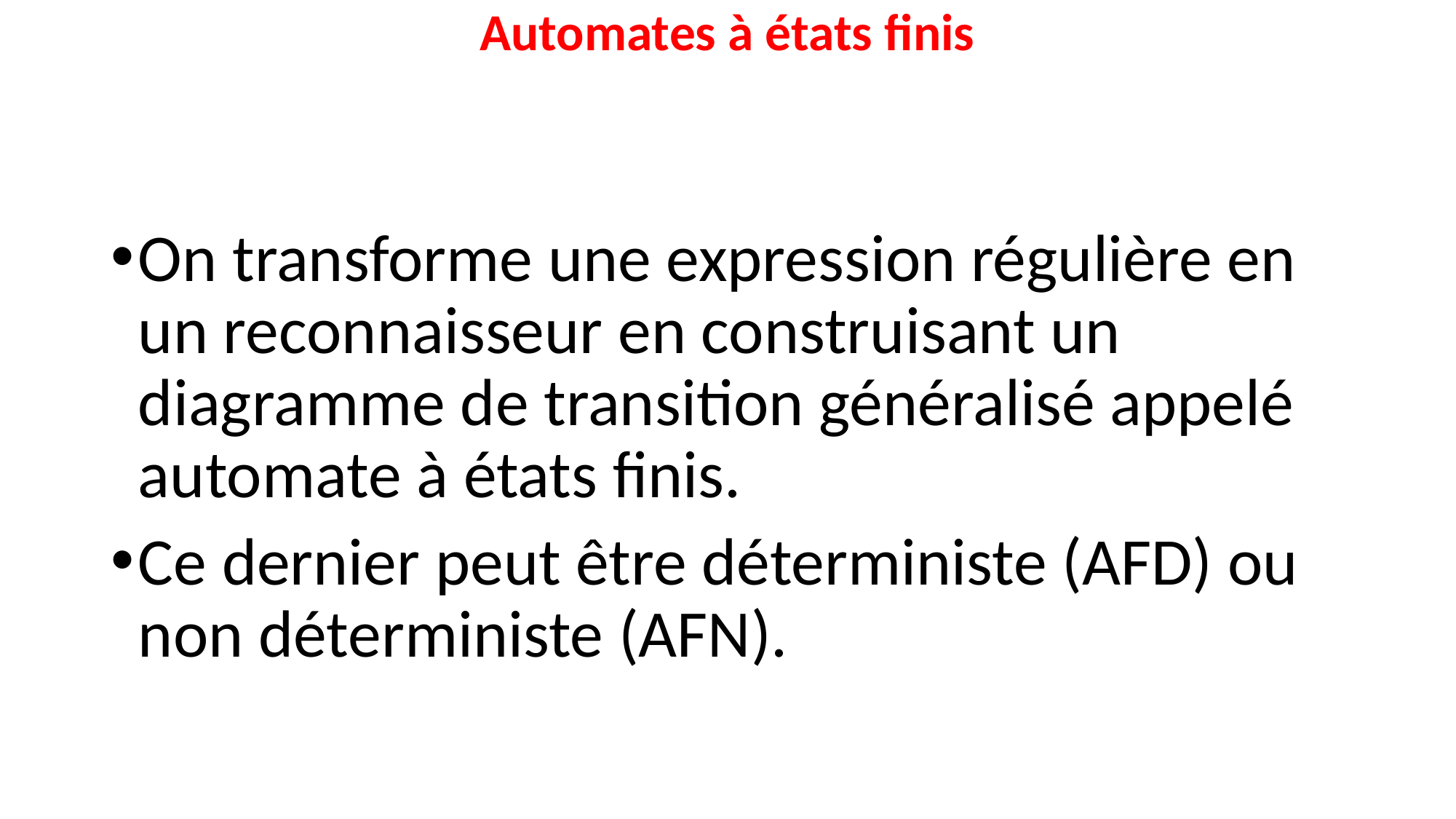

# Automates à états finis
On transforme une expression régulière en un reconnaisseur en construisant un diagramme de transition généralisé appelé automate à états finis.
Ce dernier peut être déterministe (AFD) ou non déterministe (AFN).